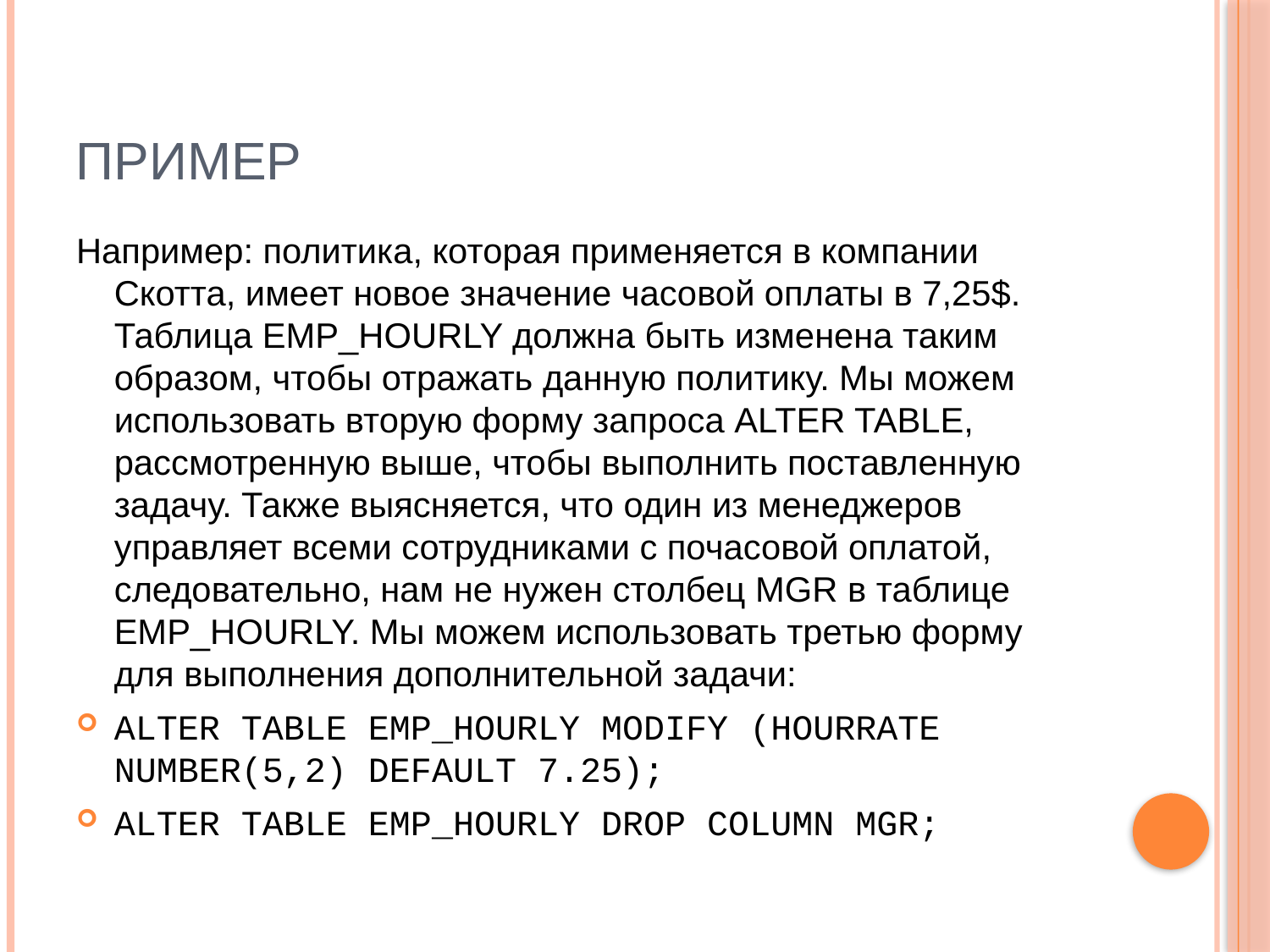

# Пример
Например: политика, которая применяется в компании Скотта, имеет новое значение часовой оплаты в 7,25$. Таблица EMP_HOURLY должна быть изменена таким образом, чтобы отражать данную политику. Мы можем использовать вторую форму запроса ALTER TABLE, рассмотренную выше, чтобы выполнить поставленную задачу. Также выясняется, что один из менеджеров управляет всеми сотрудниками с почасовой оплатой, следовательно, нам не нужен столбец MGR в таблице EMP_HOURLY. Мы можем использовать третью форму для выполнения дополнительной задачи:
ALTER TABLE EMP_HOURLY MODIFY (HOURRATE NUMBER(5,2) DEFAULT 7.25);
ALTER TABLE EMP_HOURLY DROP COLUMN MGR;